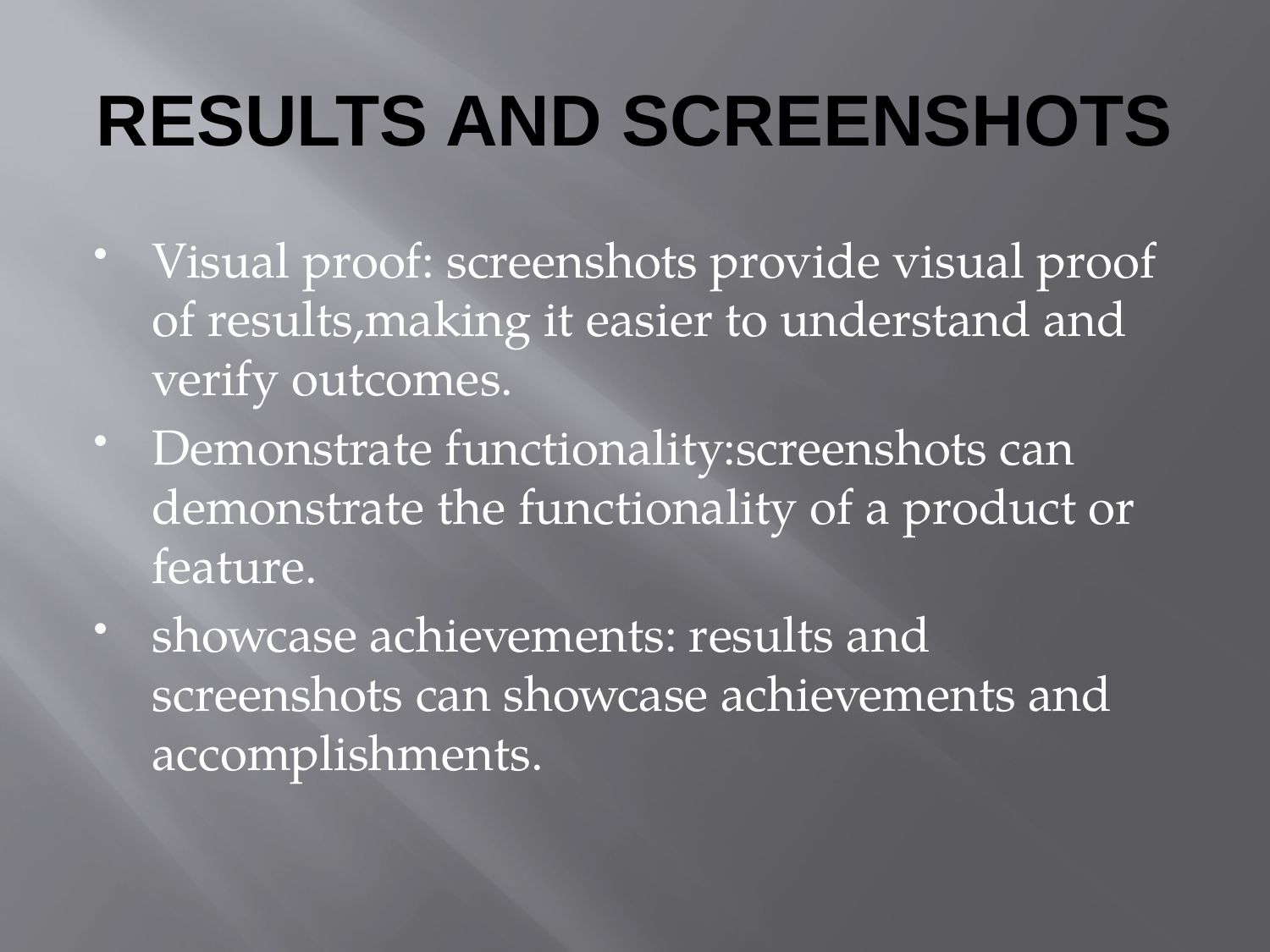

# RESULTS AND SCREENSHOTS
Visual proof: screenshots provide visual proof of results,making it easier to understand and verify outcomes.
Demonstrate functionality:screenshots can demonstrate the functionality of a product or feature.
showcase achievements: results and screenshots can showcase achievements and accomplishments.